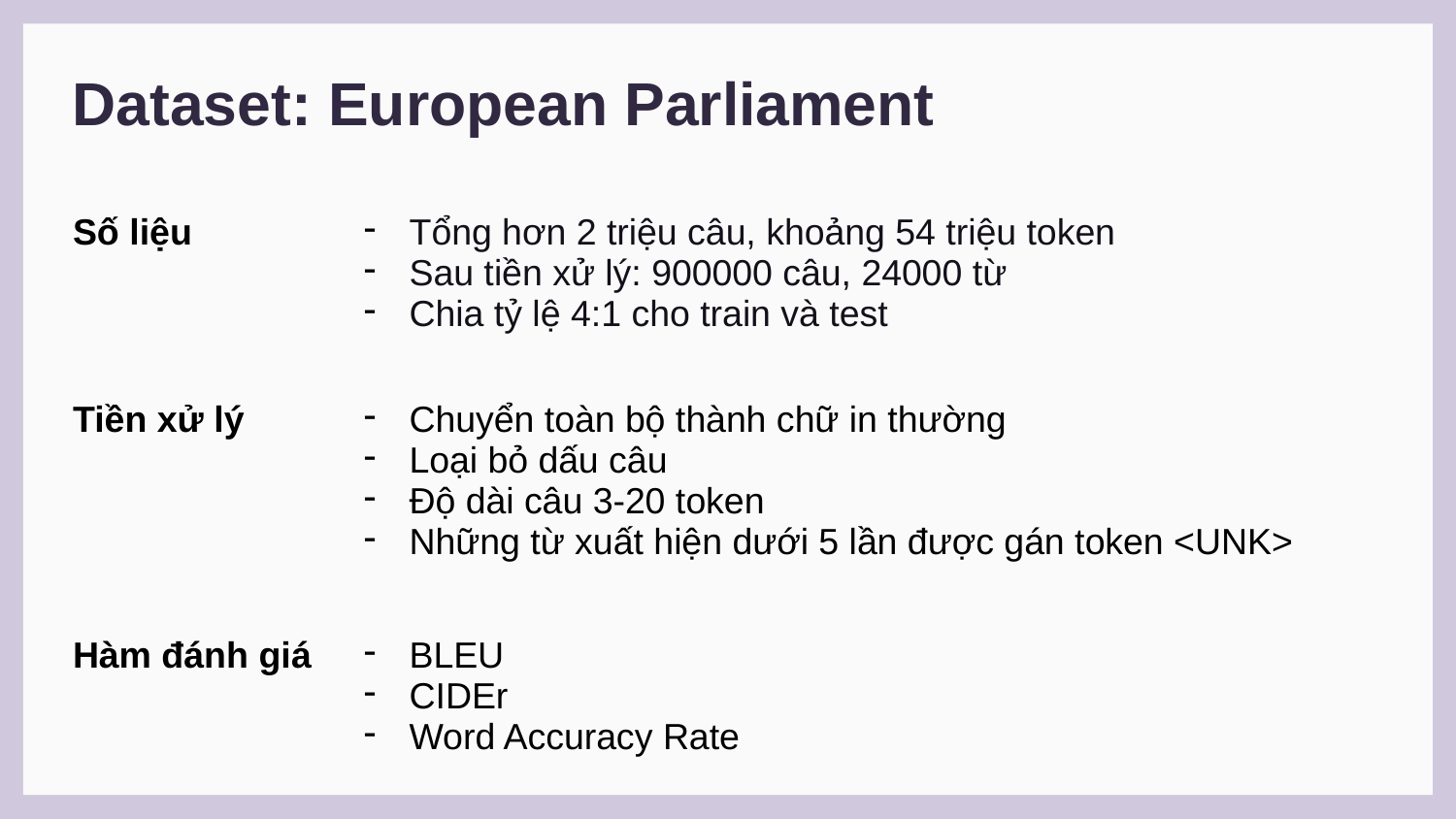

Dataset: European Parliament
| Số liệu | Tổng hơn 2 triệu câu, khoảng 54 triệu token Sau tiền xử lý: 900000 câu, 24000 từ Chia tỷ lệ 4:1 cho train và test |
| --- | --- |
| Tiền xử lý | Chuyển toàn bộ thành chữ in thường Loại bỏ dấu câu Độ dài câu 3-20 token Những từ xuất hiện dưới 5 lần được gán token <UNK> |
| Hàm đánh giá | BLEU CIDEr Word Accuracy Rate |
|  |  |
|  |  |